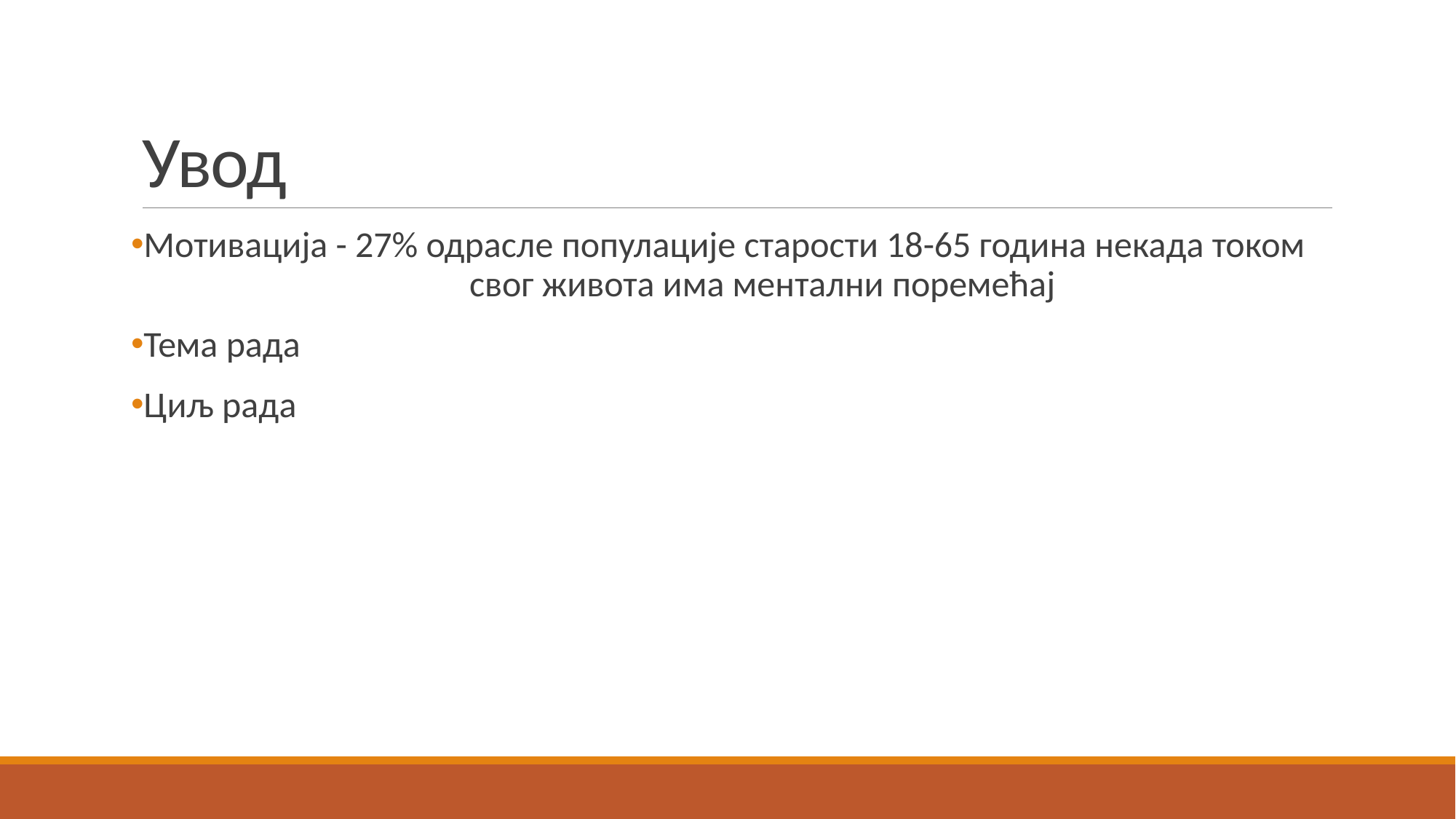

# Увод
Мотивација - 27% одрасле популације старости 18-65 година некада током 			свог живота има ментални поремећај
Тема рада
Циљ рада